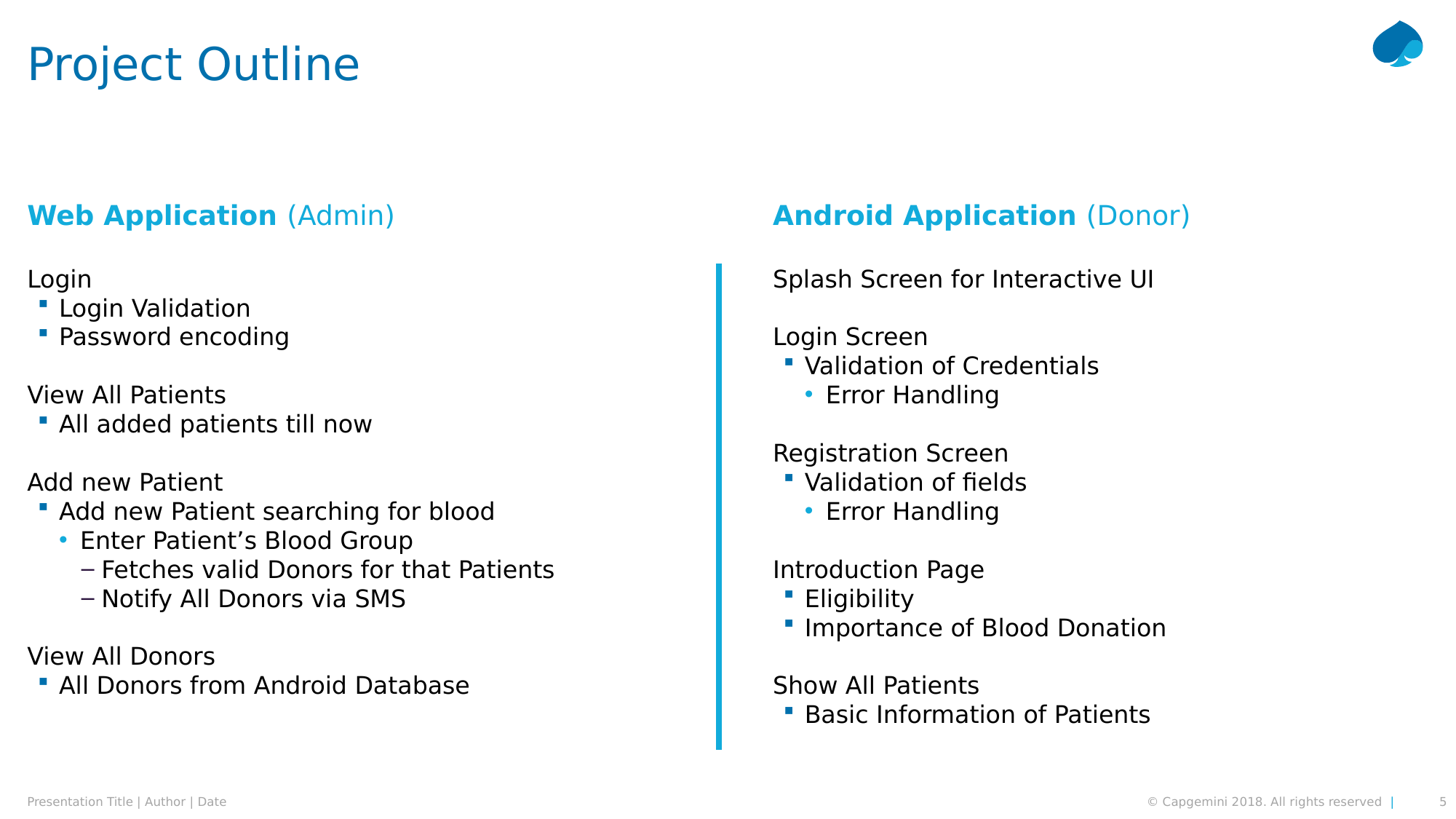

# Project Outline
Web Application (Admin)
Android Application (Donor)
Login
Login Validation
Password encoding

View All Patients
All added patients till now

Add new Patient
Add new Patient searching for blood
Enter Patient’s Blood Group
Fetches valid Donors for that Patients
Notify All Donors via SMS

View All Donors
All Donors from Android Database

Splash Screen for Interactive UI

Login Screen
Validation of Credentials
Error Handling

Registration Screen
Validation of fields
Error Handling

Introduction Page
Eligibility
Importance of Blood Donation

Show All Patients
Basic Information of Patients